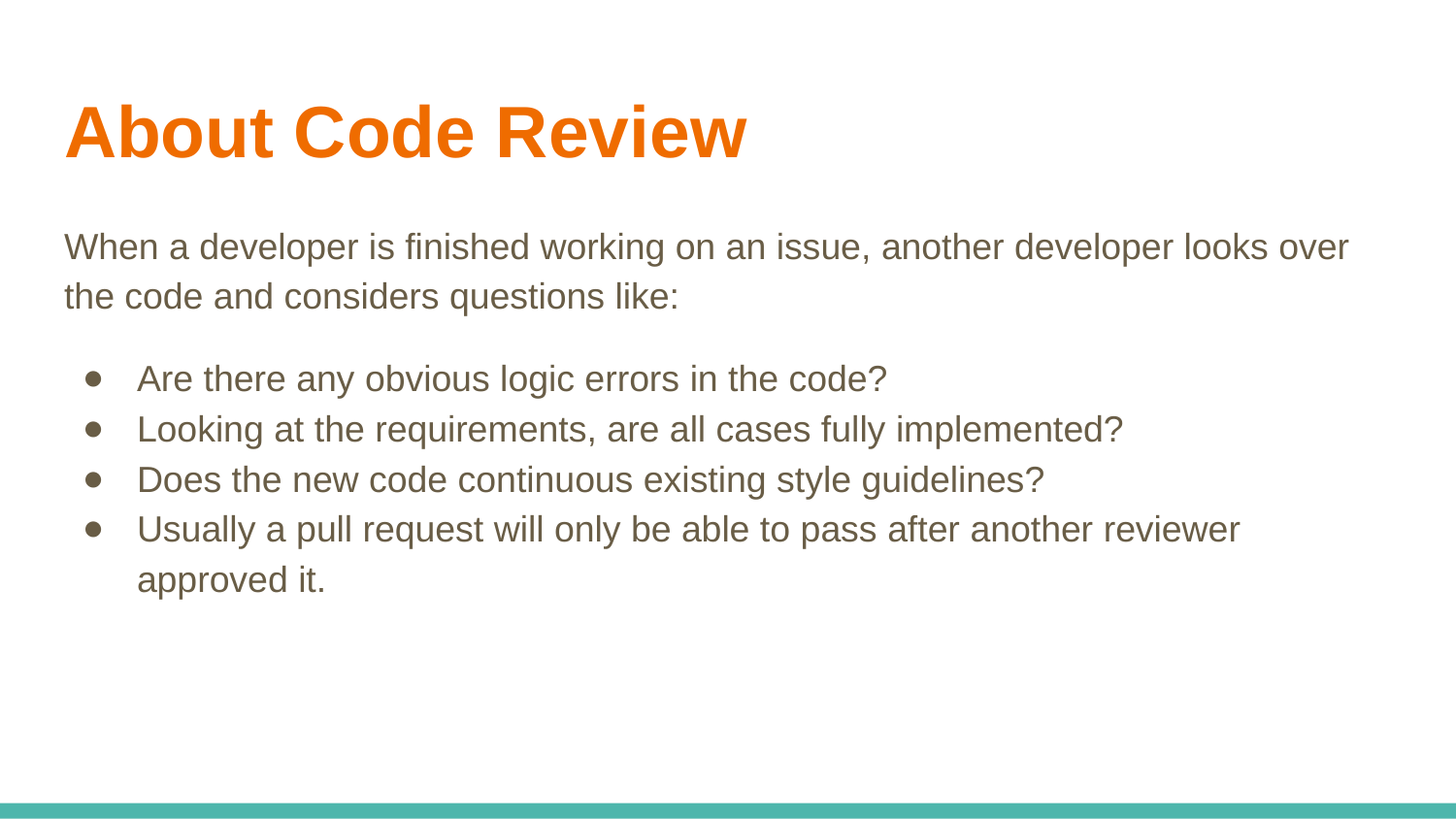

# About Code Review
When a developer is finished working on an issue, another developer looks over the code and considers questions like:
Are there any obvious logic errors in the code?
Looking at the requirements, are all cases fully implemented?
Does the new code continuous existing style guidelines?
Usually a pull request will only be able to pass after another reviewer approved it.